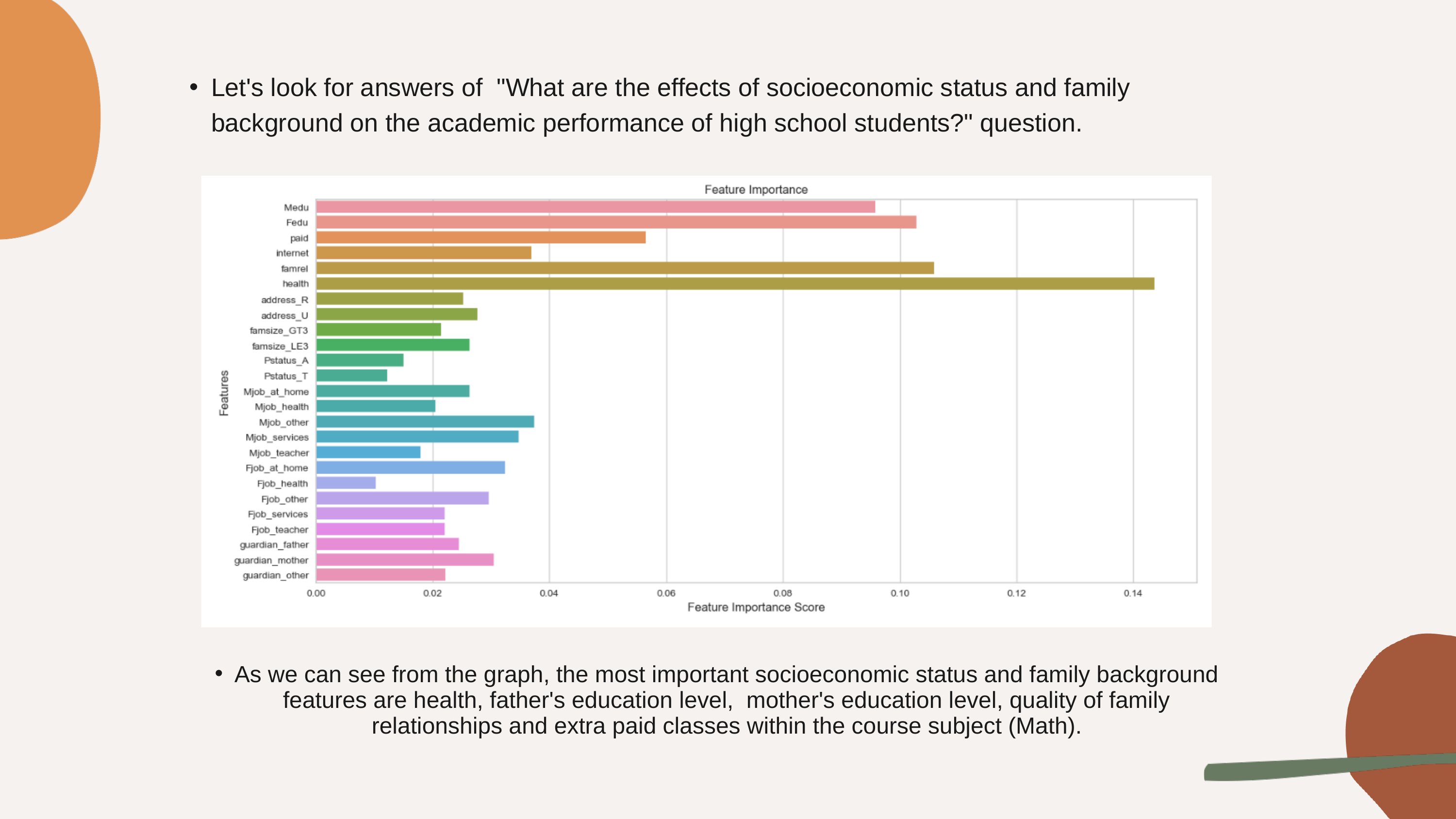

Let's look for answers of  "What are the effects of socioeconomic status and family background on the academic performance of high school students?" question.

As we can see from the graph, the most important socioeconomic status and family background features are health, father's education level,  mother's education level, quality of family relationships and extra paid classes within the course subject (Math).